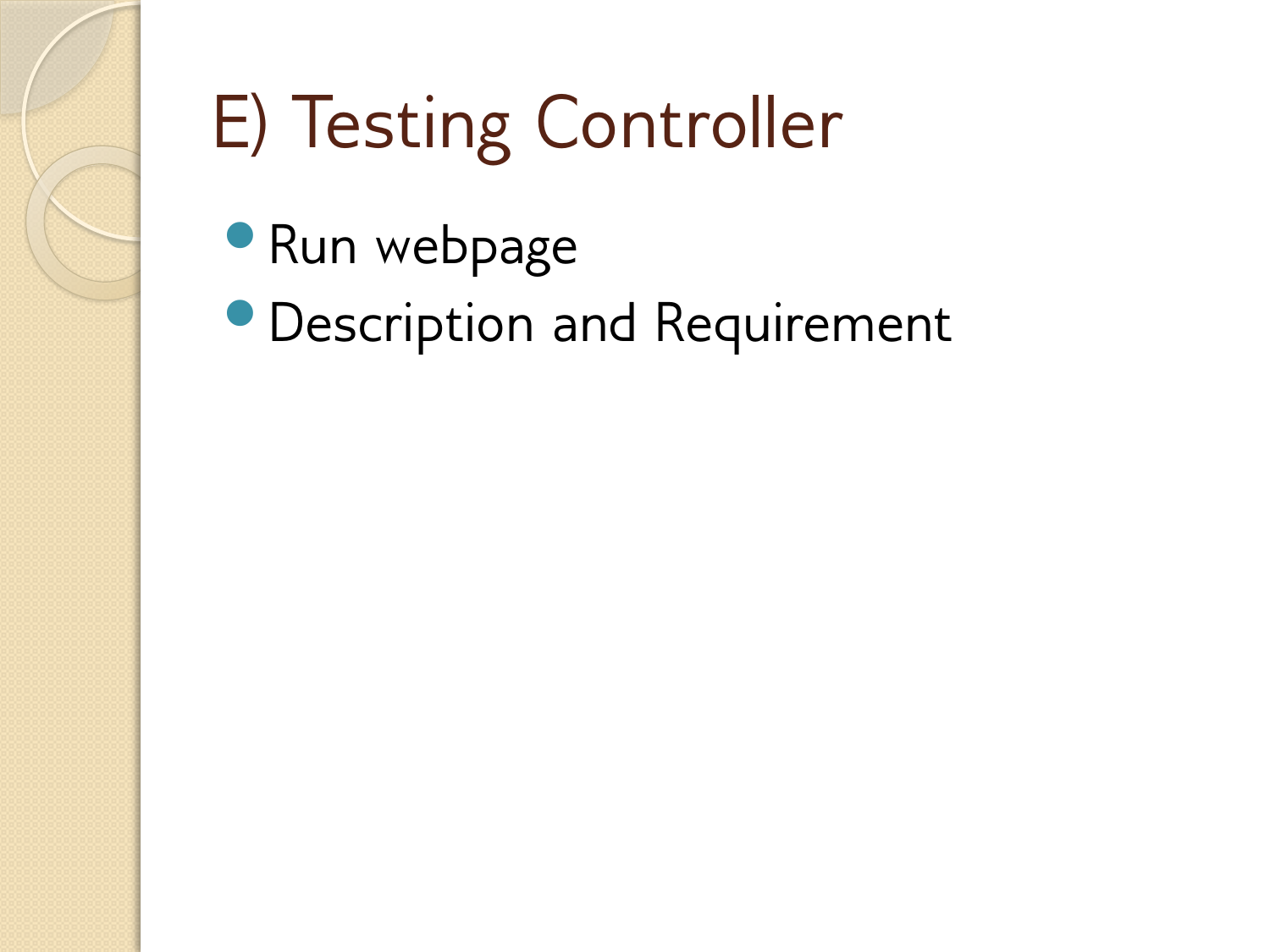

# E) Testing Controller
Run webpage
Description and Requirement